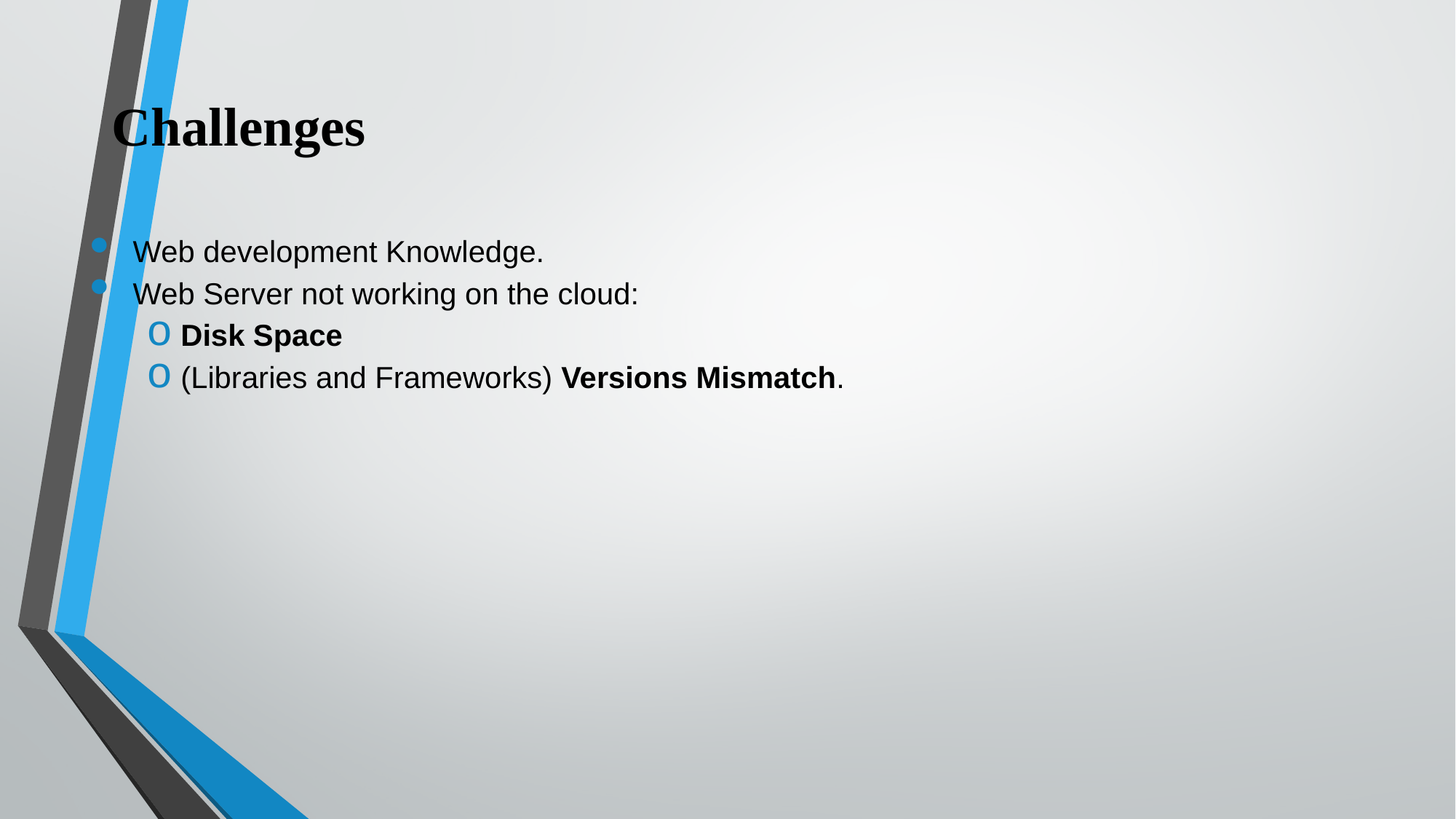

Challenges
Web development Knowledge.
Web Server not working on the cloud:
Disk Space
(Libraries and Frameworks) Versions Mismatch.
22